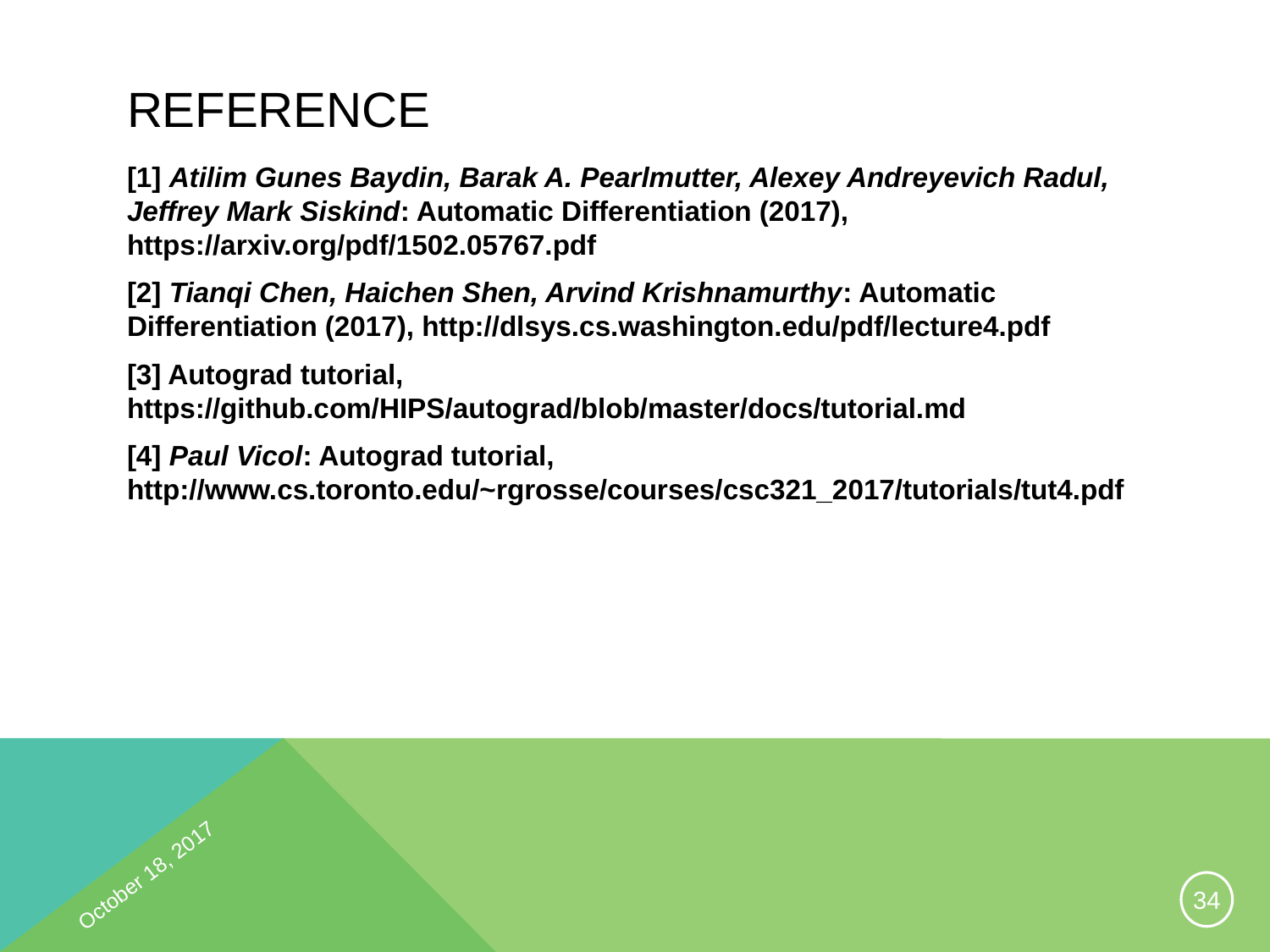

# Reference
[1] Atilim Gunes Baydin, Barak A. Pearlmutter, Alexey Andreyevich Radul, Jeffrey Mark Siskind: Automatic Differentiation (2017), https://arxiv.org/pdf/1502.05767.pdf
[2] Tianqi Chen, Haichen Shen, Arvind Krishnamurthy: Automatic Differentiation (2017), http://dlsys.cs.washington.edu/pdf/lecture4.pdf
[3] Autograd tutorial, https://github.com/HIPS/autograd/blob/master/docs/tutorial.md
[4] Paul Vicol: Autograd tutorial, http://www.cs.toronto.edu/~rgrosse/courses/csc321_2017/tutorials/tut4.pdf

October 18, 2017
34